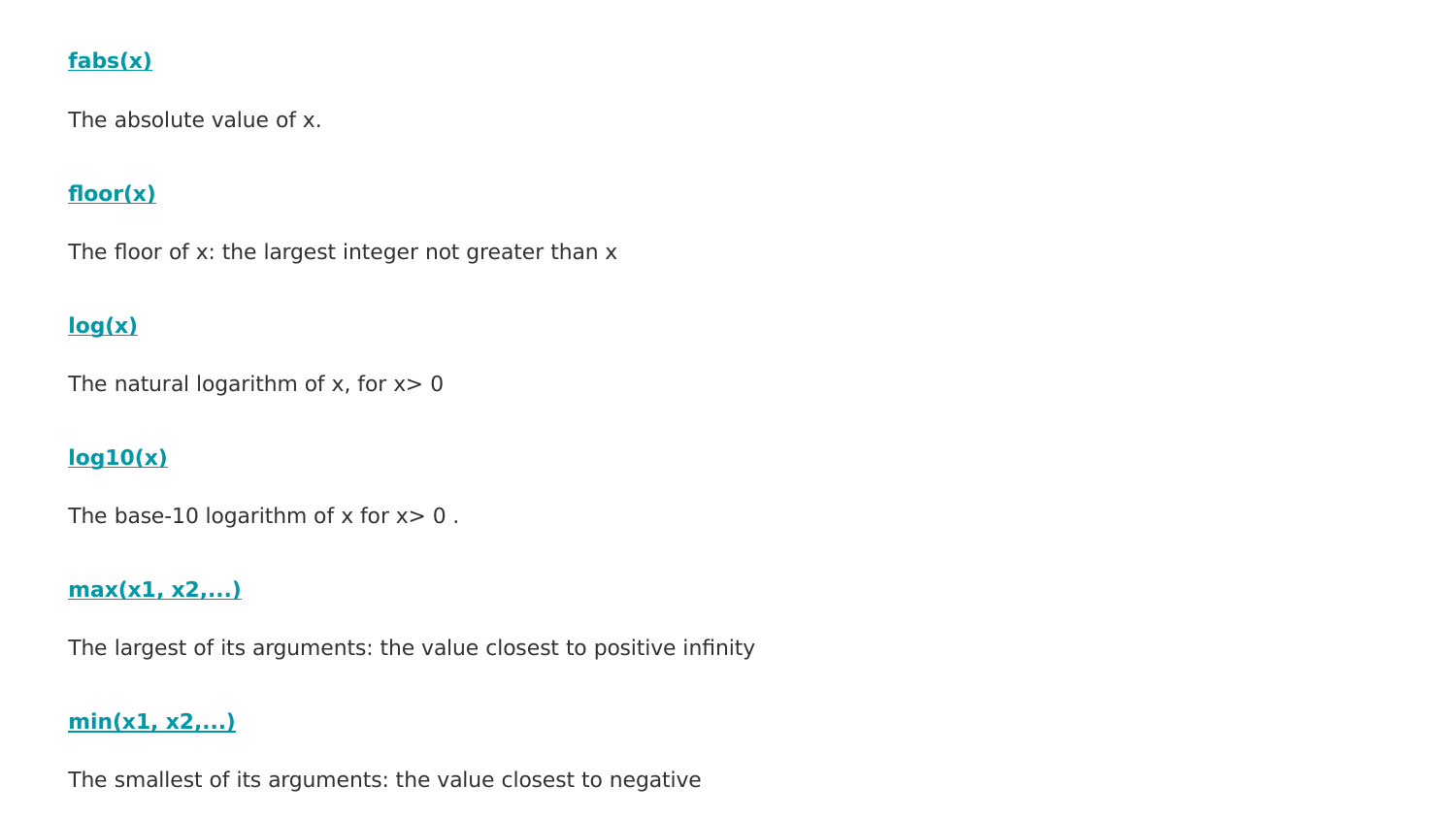

fabs(x)
The absolute value of x.
floor(x)
The floor of x: the largest integer not greater than x
log(x)
The natural logarithm of x, for x> 0
log10(x)
The base-10 logarithm of x for x> 0 .
max(x1, x2,...)
The largest of its arguments: the value closest to positive infinity
min(x1, x2,...)
The smallest of its arguments: the value closest to negative